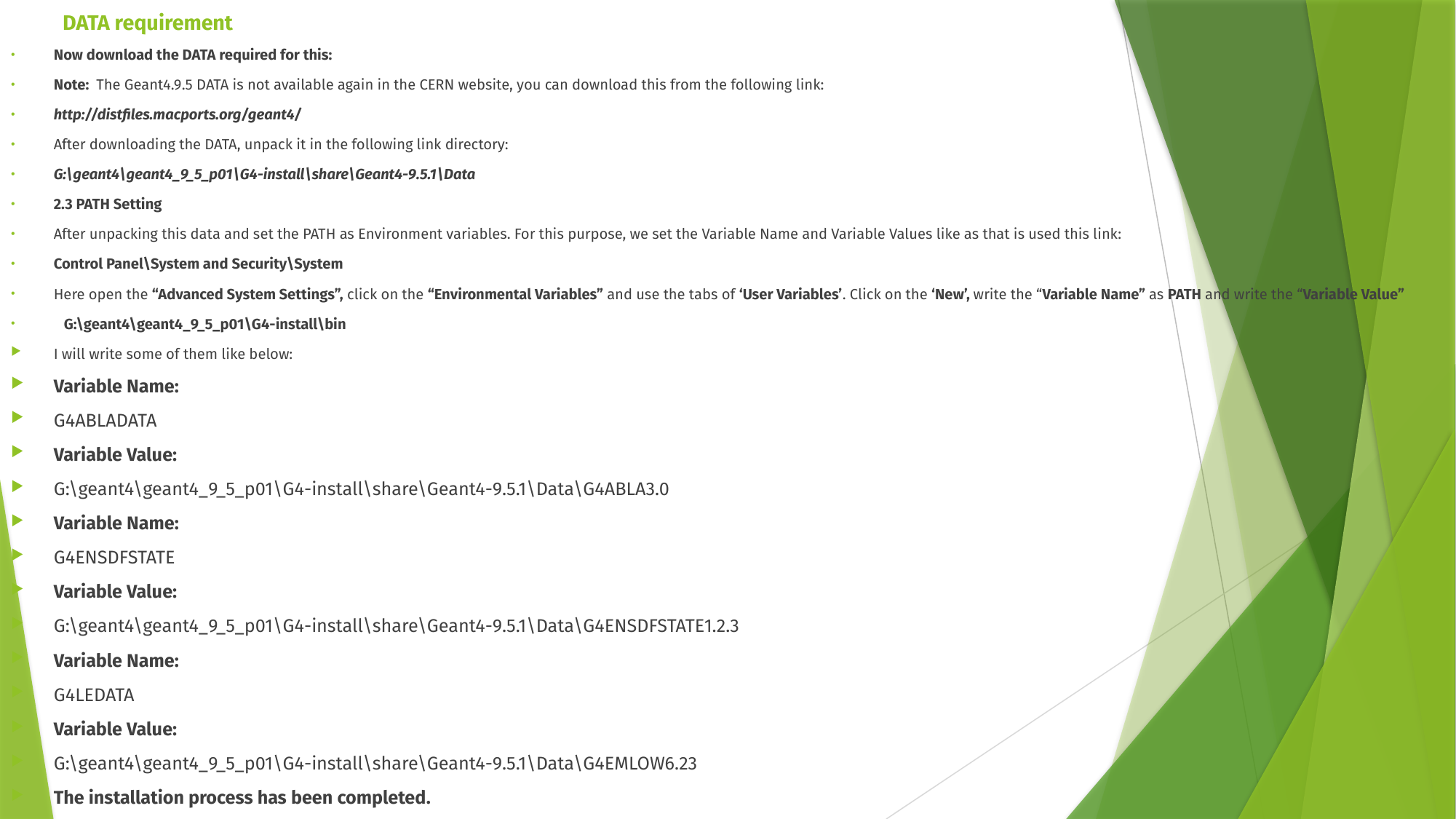

# DATA requirement
Now download the DATA required for this:
Note:  The Geant4.9.5 DATA is not available again in the CERN website, you can download this from the following link:
http://distfiles.macports.org/geant4/
After downloading the DATA, unpack it in the following link directory:
G:\geant4\geant4_9_5_p01\G4-install\share\Geant4-9.5.1\Data
2.3 PATH Setting
After unpacking this data and set the PATH as Environment variables. For this purpose, we set the Variable Name and Variable Values like as that is used this link:
Control Panel\System and Security\System
Here open the “Advanced System Settings”, click on the “Environmental Variables” and use the tabs of ‘User Variables’. Click on the ‘New’, write the “Variable Name” as PATH and write the “Variable Value”
   G:\geant4\geant4_9_5_p01\G4-install\bin
I will write some of them like below:
Variable Name:
G4ABLADATA
Variable Value:
G:\geant4\geant4_9_5_p01\G4-install\share\Geant4-9.5.1\Data\G4ABLA3.0
Variable Name:
G4ENSDFSTATE
Variable Value:
G:\geant4\geant4_9_5_p01\G4-install\share\Geant4-9.5.1\Data\G4ENSDFSTATE1.2.3
Variable Name:
G4LEDATA
Variable Value:
G:\geant4\geant4_9_5_p01\G4-install\share\Geant4-9.5.1\Data\G4EMLOW6.23
The installation process has been completed.